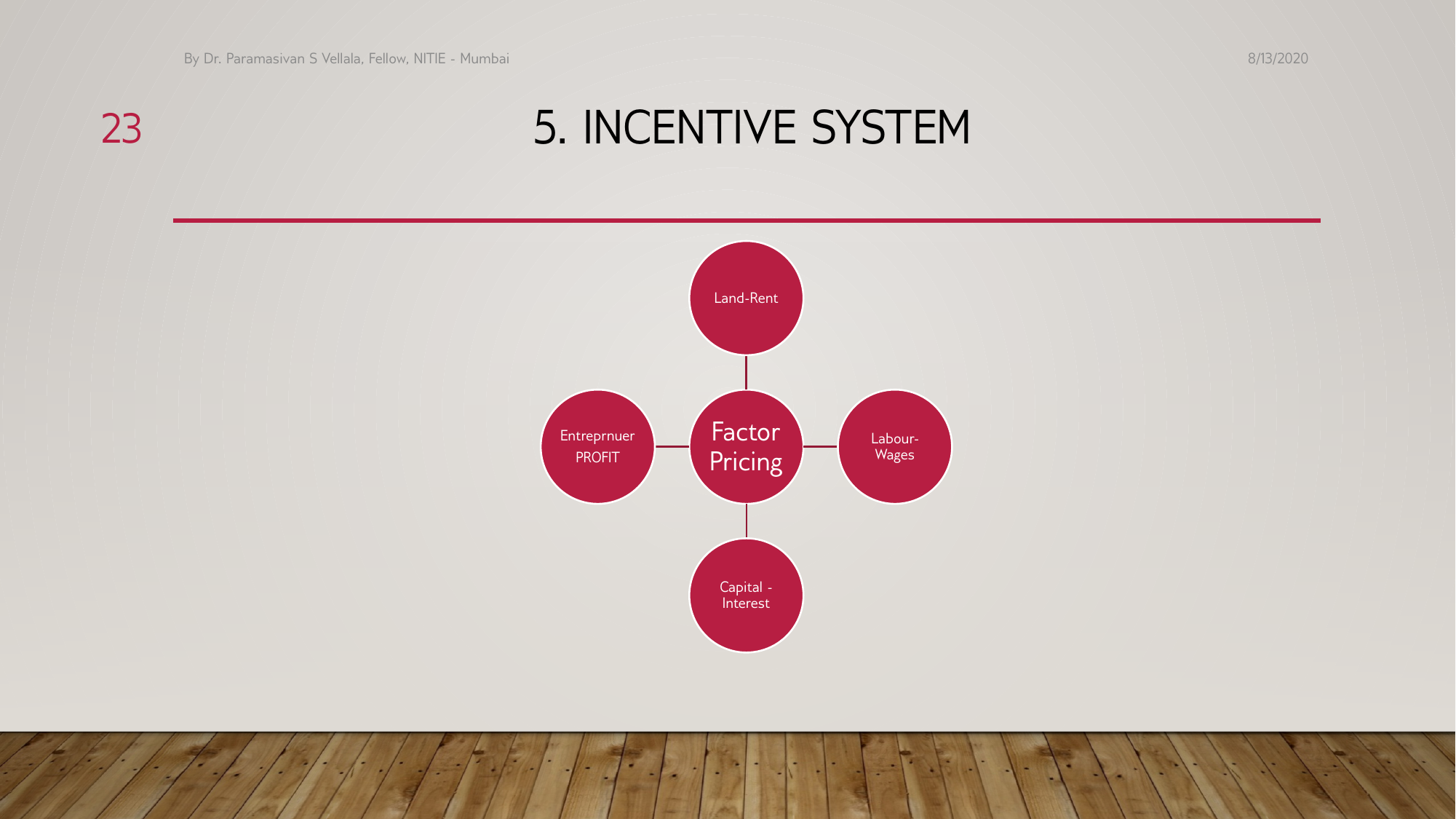

By Dr. Paramasivan S Vellala, Fellow, NITIE - Mumbai
8/13/2020
23
# 5. INCENTIVE SYSTEM
Factor Pricing

Land-Rent

Labour-Wages

Capital - Interest

Entreprnuer
PROFIT